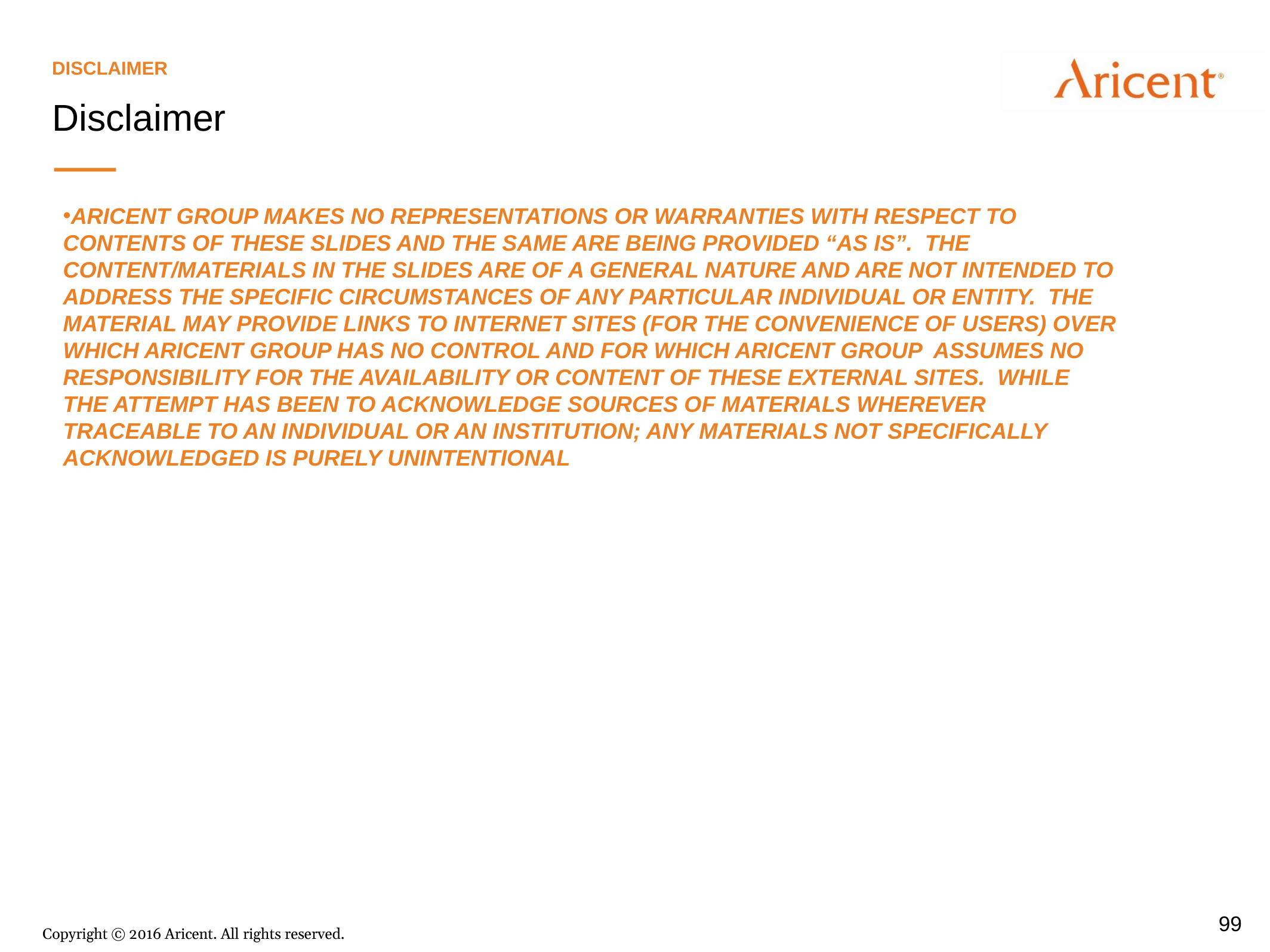

Disclaimer
Disclaimer
Aricent Group makes no representations or warranties with respect to contents of these slides and the same are being provided “as is”.  The content/materials in the slides are of a general nature and are not intended to address the specific circumstances of any particular individual or entity.  The material may provide links to internet sites (for the convenience of users) over which Aricent Group has no control and for which Aricent Group  assumes no responsibility for the availability or content of these external sites.  While the attempt has been to acknowledge sources of materials wherever traceable to an individual or an institution; any materials not specifically acknowledged is purely unintentional